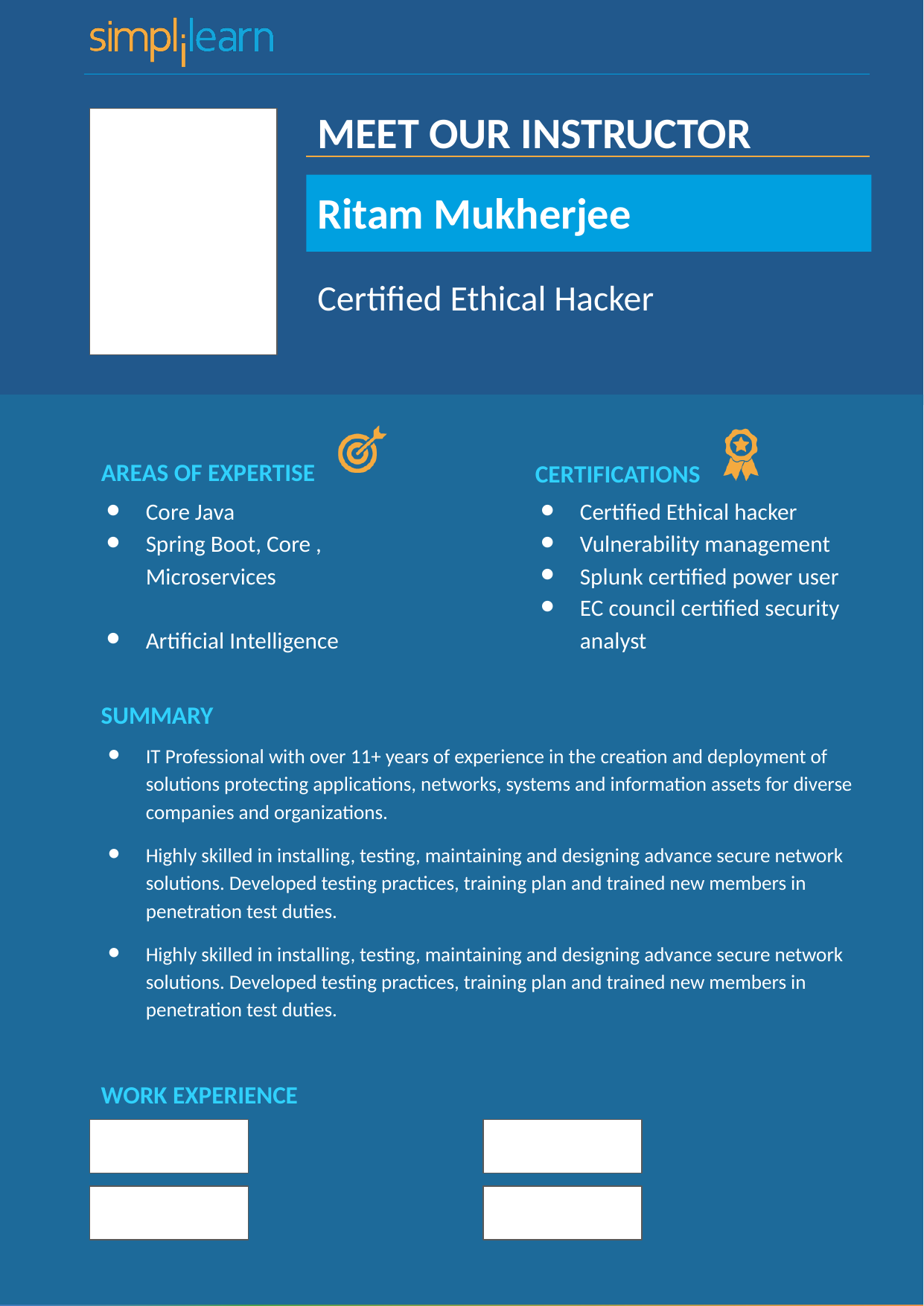

# Ritam Mukherjee
Certified Ethical Hacker
Core Java
Spring Boot, Core , Microservices

Artificial Intelligence
Certified Ethical hacker
Vulnerability management
Splunk certified power user
EC council certified security analyst
IT Professional with over 11+ years of experience in the creation and deployment of solutions protecting applications, networks, systems and information assets for diverse companies and organizations.
Highly skilled in installing, testing, maintaining and designing advance secure network solutions. Developed testing practices, training plan and trained new members in penetration test duties.
Highly skilled in installing, testing, maintaining and designing advance secure network solutions. Developed testing practices, training plan and trained new members in penetration test duties.